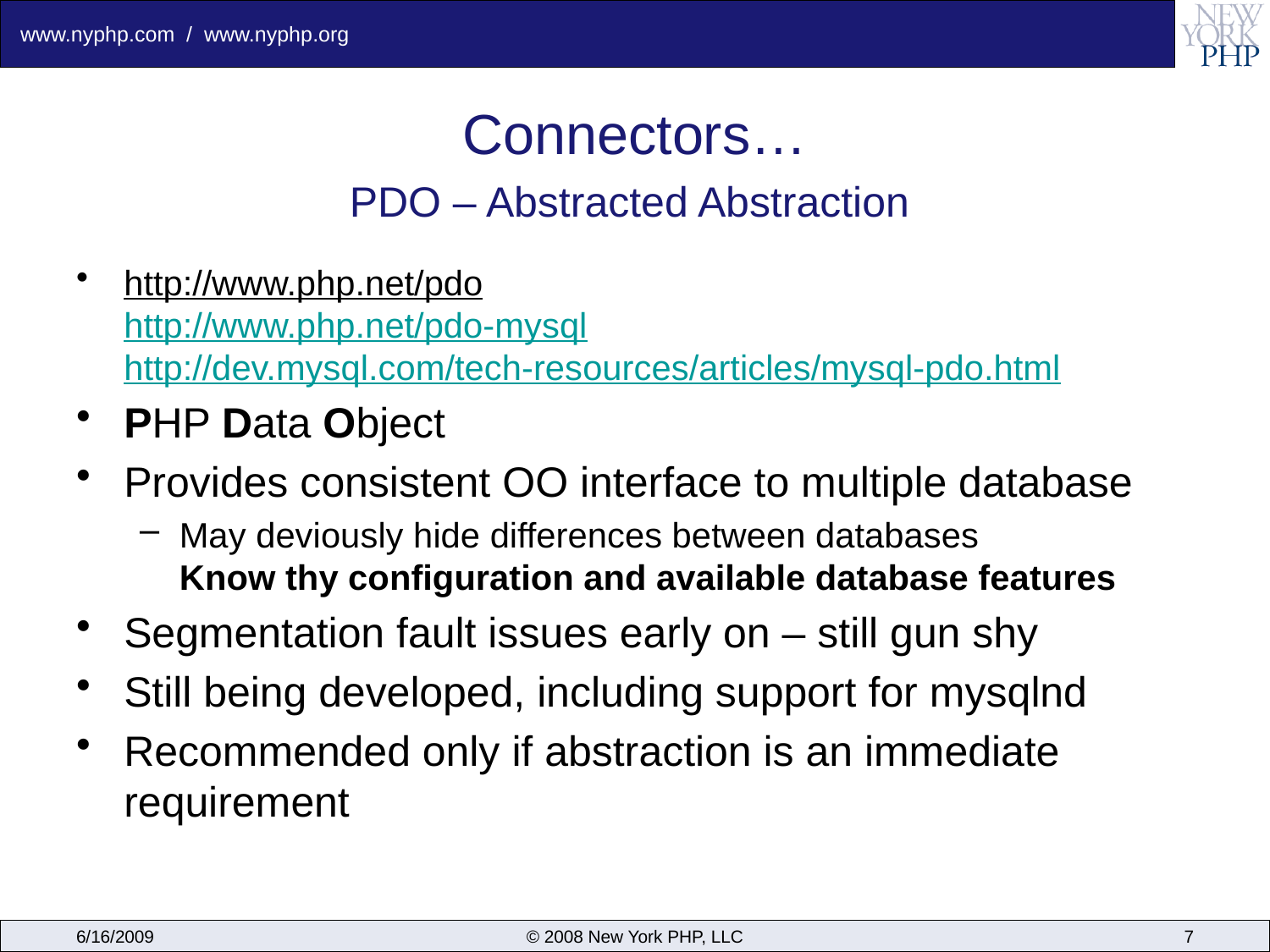

# Connectors…
PDO – Abstracted Abstraction
http://www.php.net/pdo
http://www.php.net/pdo-mysql
http://dev.mysql.com/tech-resources/articles/mysql-pdo.html
PHP Data Object
Provides consistent OO interface to multiple database
May deviously hide differences between databases
Know thy configuration and available database features
Segmentation fault issues early on – still gun shy
Still being developed, including support for mysqlnd
Recommended only if abstraction is an immediate requirement
6/16/2009
© 2008 New York PHP, LLC
7